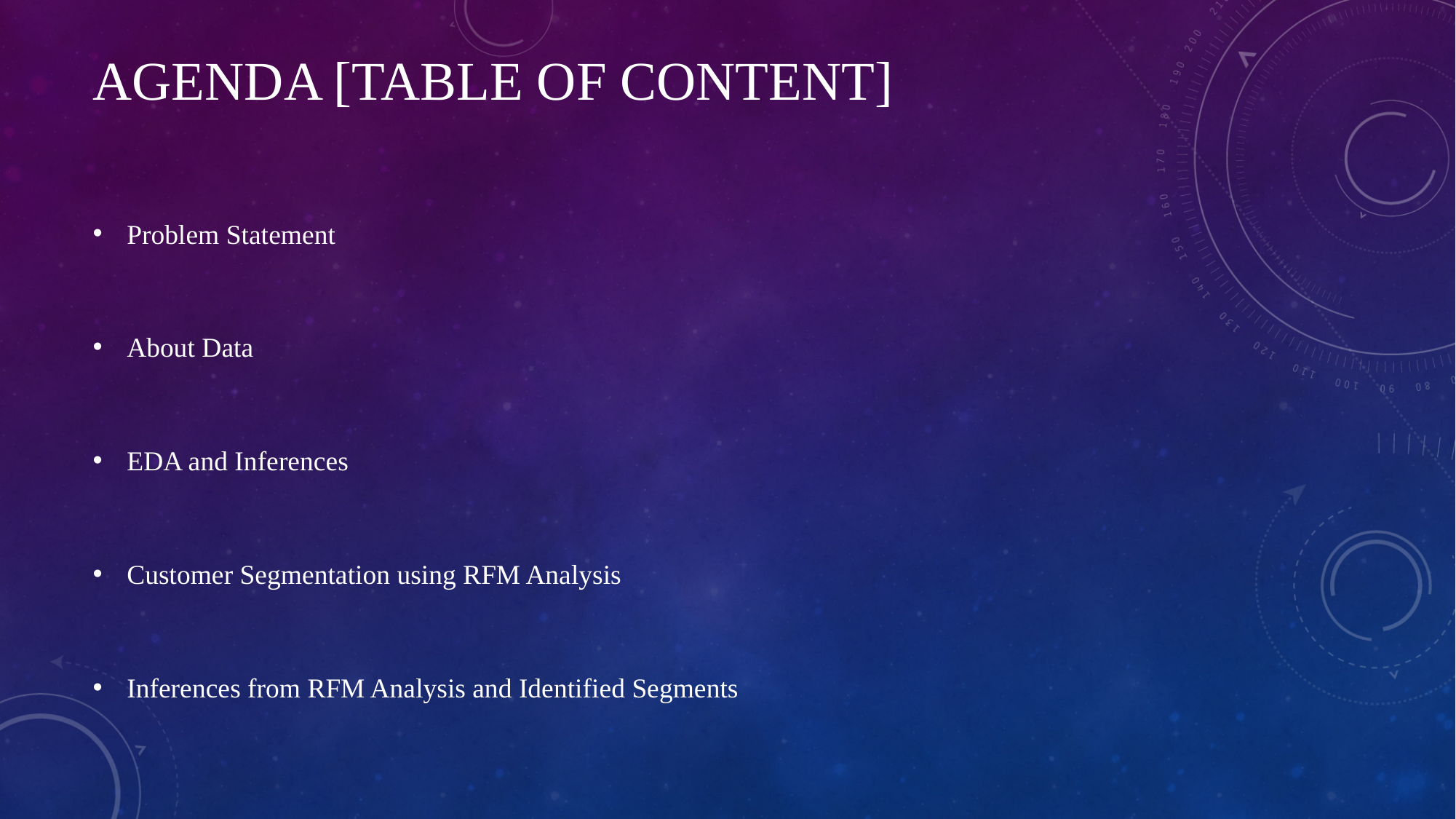

# Agenda [Table OF CONTENT]
Problem Statement
About Data
EDA and Inferences
Customer Segmentation using RFM Analysis
Inferences from RFM Analysis and Identified Segments